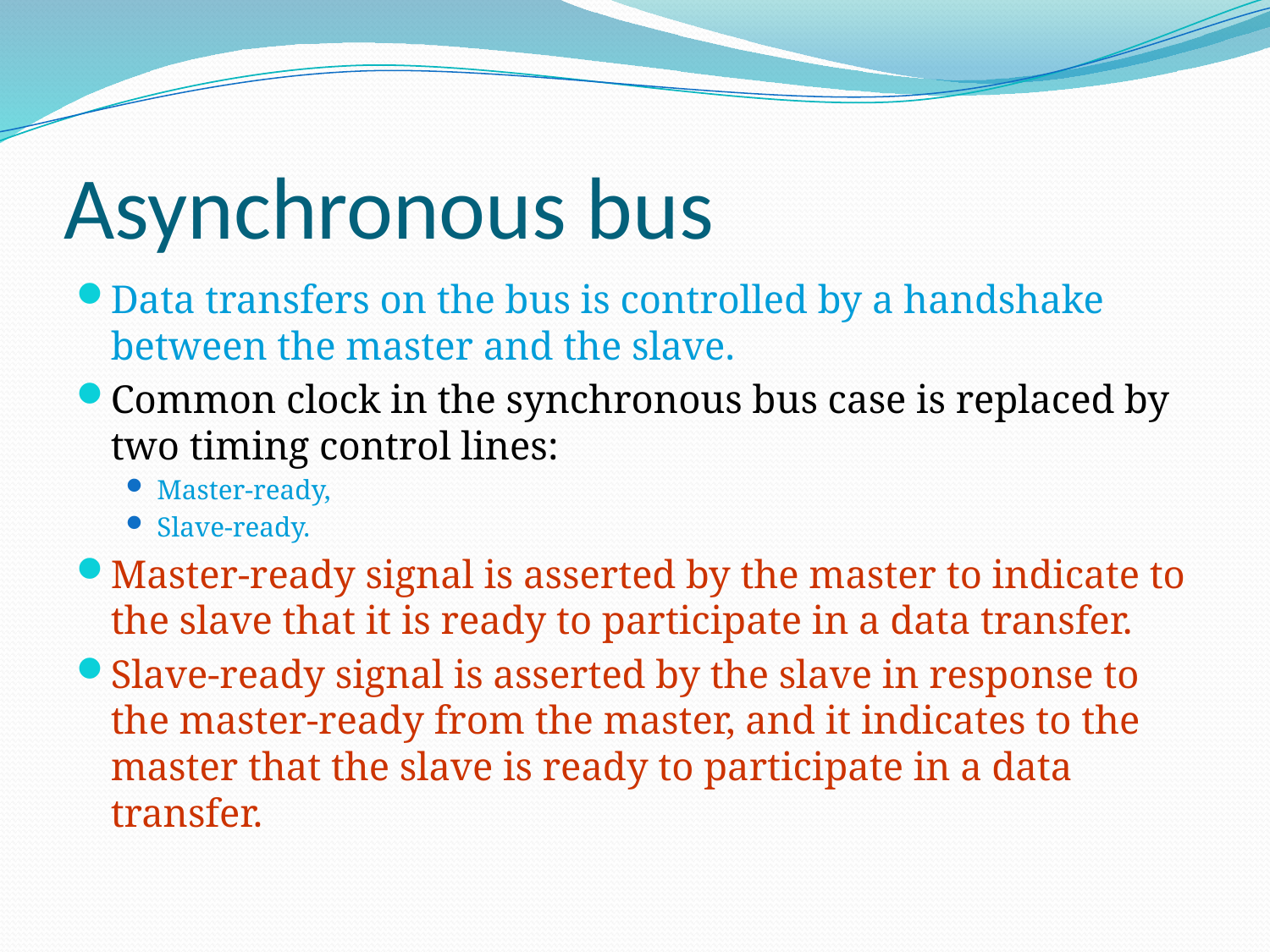

# Asynchronous bus
Data transfers on the bus is controlled by a handshake between the master and the slave.
Common clock in the synchronous bus case is replaced by two timing control lines:
Master-ready,
Slave-ready.
Master-ready signal is asserted by the master to indicate to the slave that it is ready to participate in a data transfer.
Slave-ready signal is asserted by the slave in response to the master-ready from the master, and it indicates to the master that the slave is ready to participate in a data transfer.